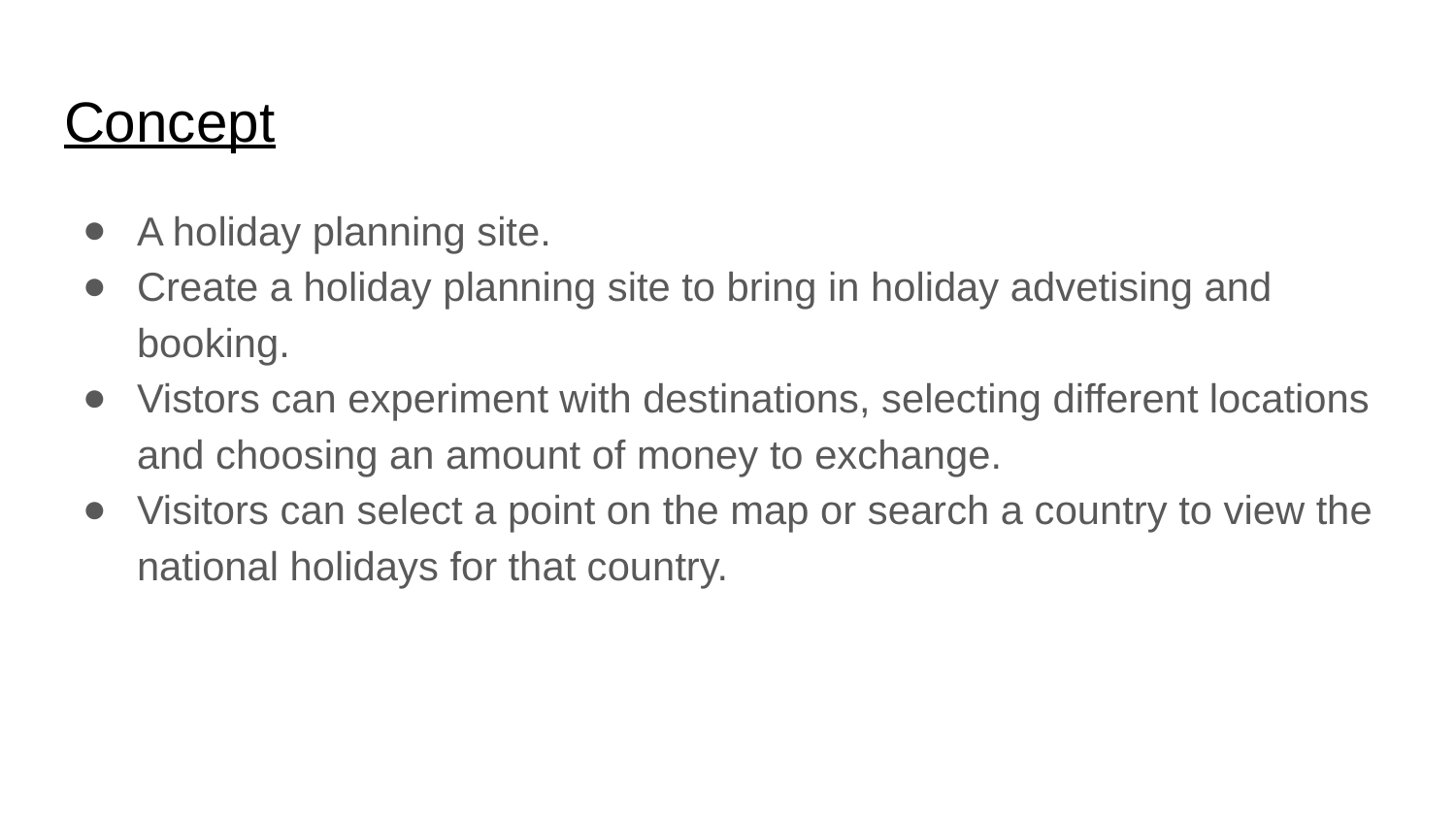

# Concept
A holiday planning site.
Create a holiday planning site to bring in holiday advetising and booking.
Vistors can experiment with destinations, selecting different locations and choosing an amount of money to exchange.
Visitors can select a point on the map or search a country to view the national holidays for that country.